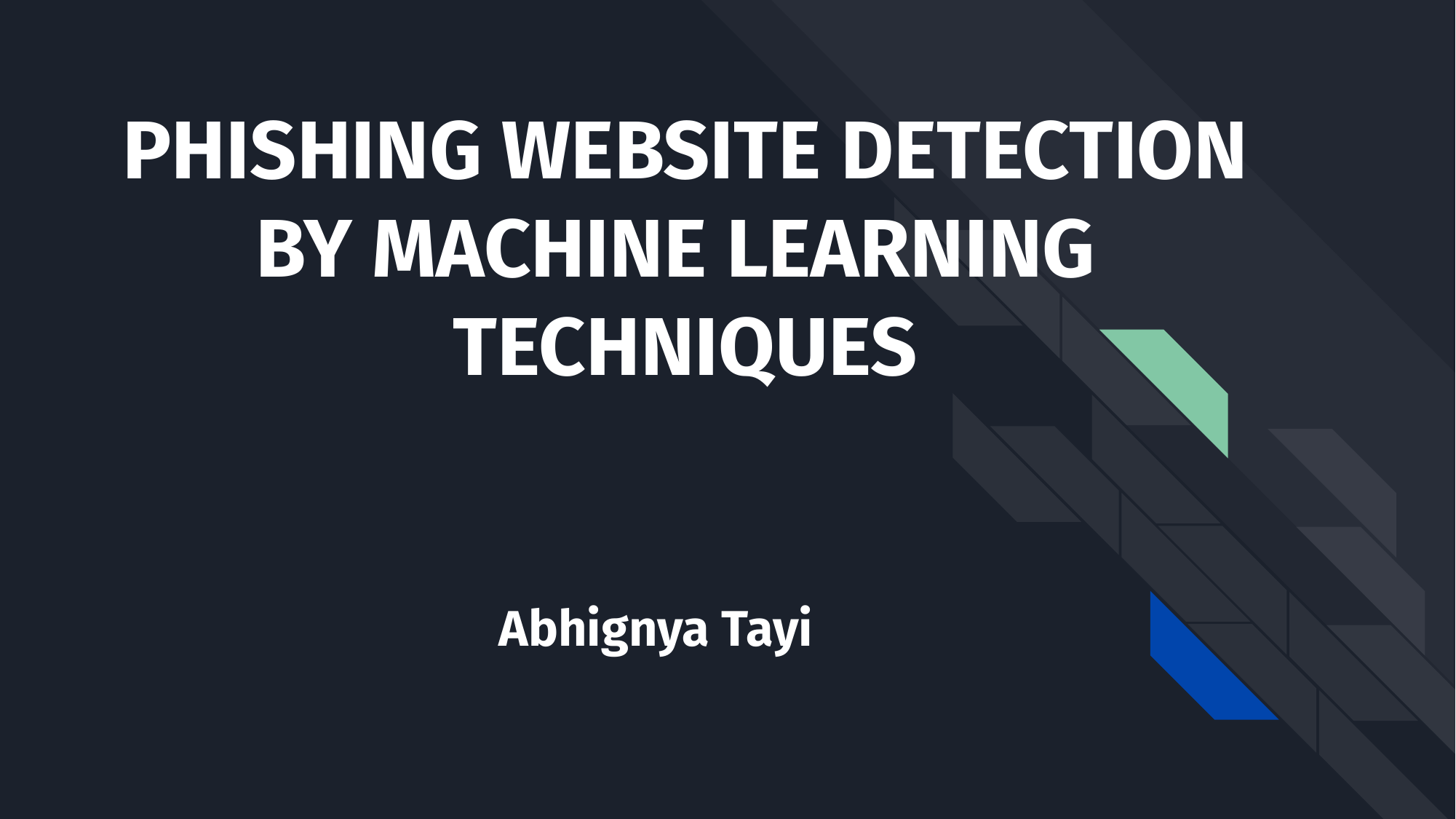

PHISHING WEBSITE DETECTION BY MACHINE LEARNING  TECHNIQUES
Abhignya Tayi